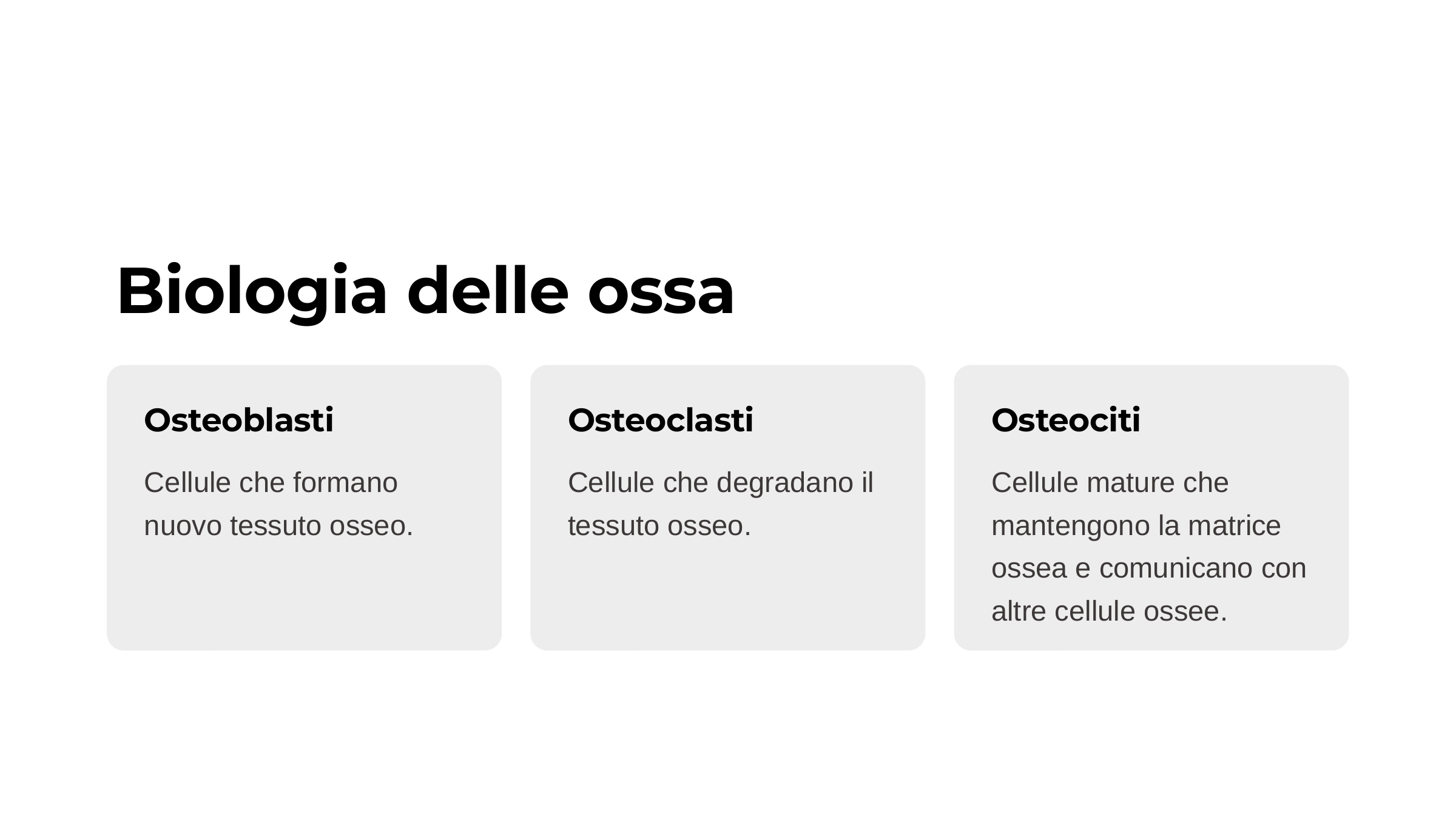

Biologia delle ossa

Osteoblasti
Osteoclasti
Osteociti
Cellule che formano nuovo tessuto osseo.
Cellule che degradano il tessuto osseo.
Cellule mature che mantengono la matrice ossea e comunicano con altre cellule ossee.